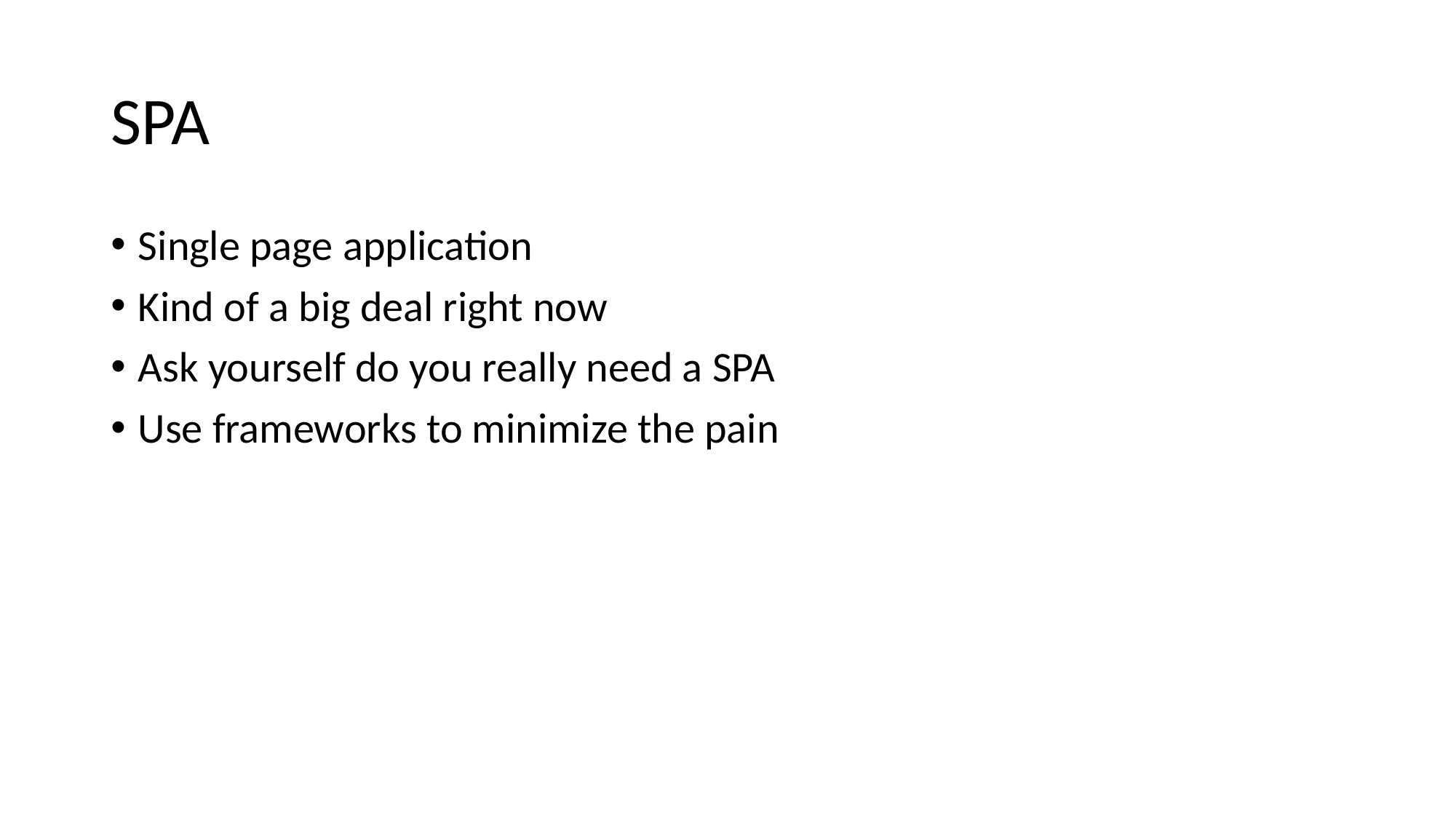

# SPA
Single page application
Kind of a big deal right now
Ask yourself do you really need a SPA
Use frameworks to minimize the pain